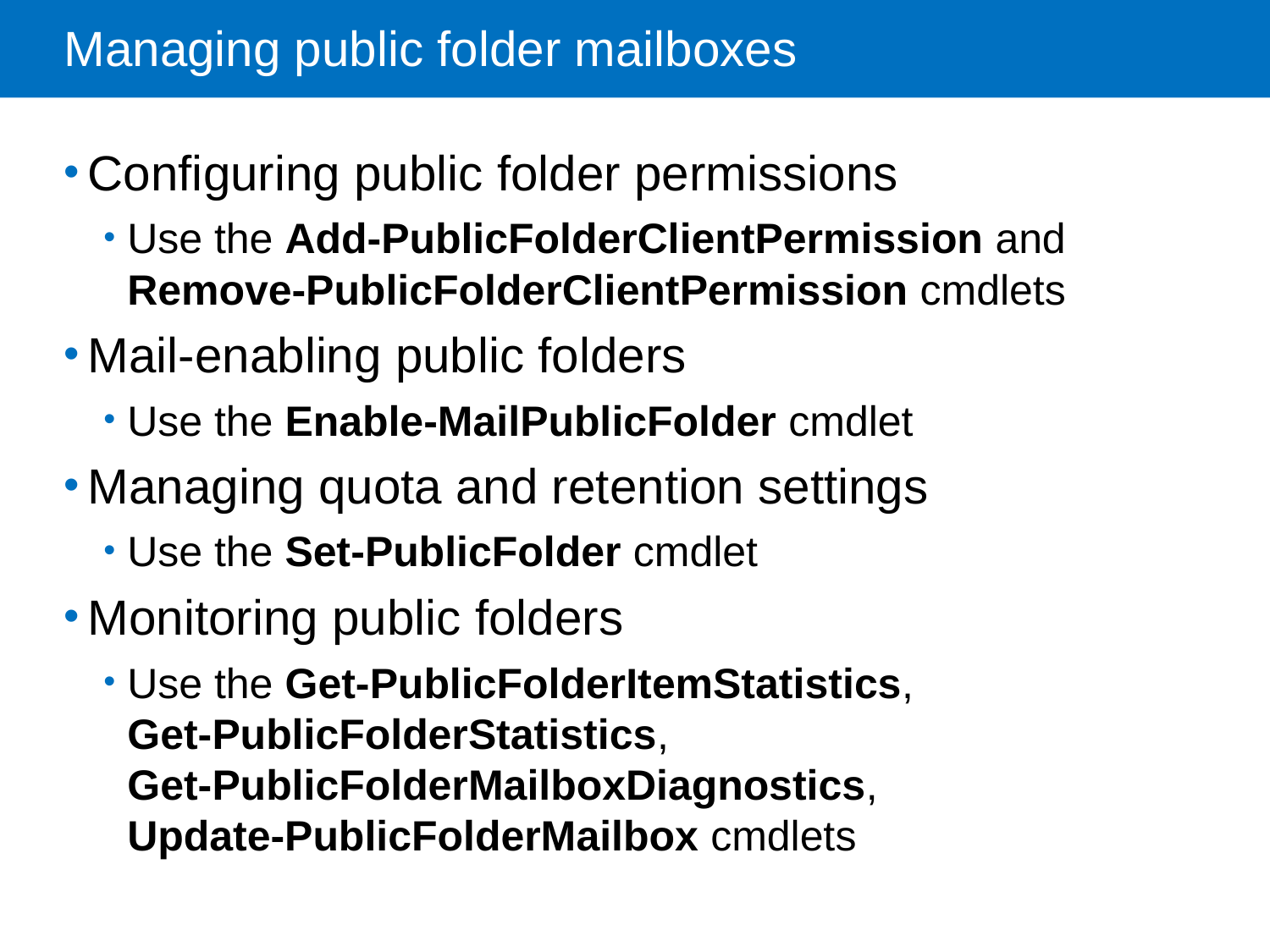

# Managing public folder mailboxes
Configuring public folder permissions
Use the Add-PublicFolderClientPermission and Remove-PublicFolderClientPermission cmdlets
Mail-enabling public folders
Use the Enable-MailPublicFolder cmdlet
Managing quota and retention settings
Use the Set-PublicFolder cmdlet
Monitoring public folders
Use the Get-PublicFolderItemStatistics,
Get-PublicFolderStatistics,
Get-PublicFolderMailboxDiagnostics,
Update-PublicFolderMailbox cmdlets